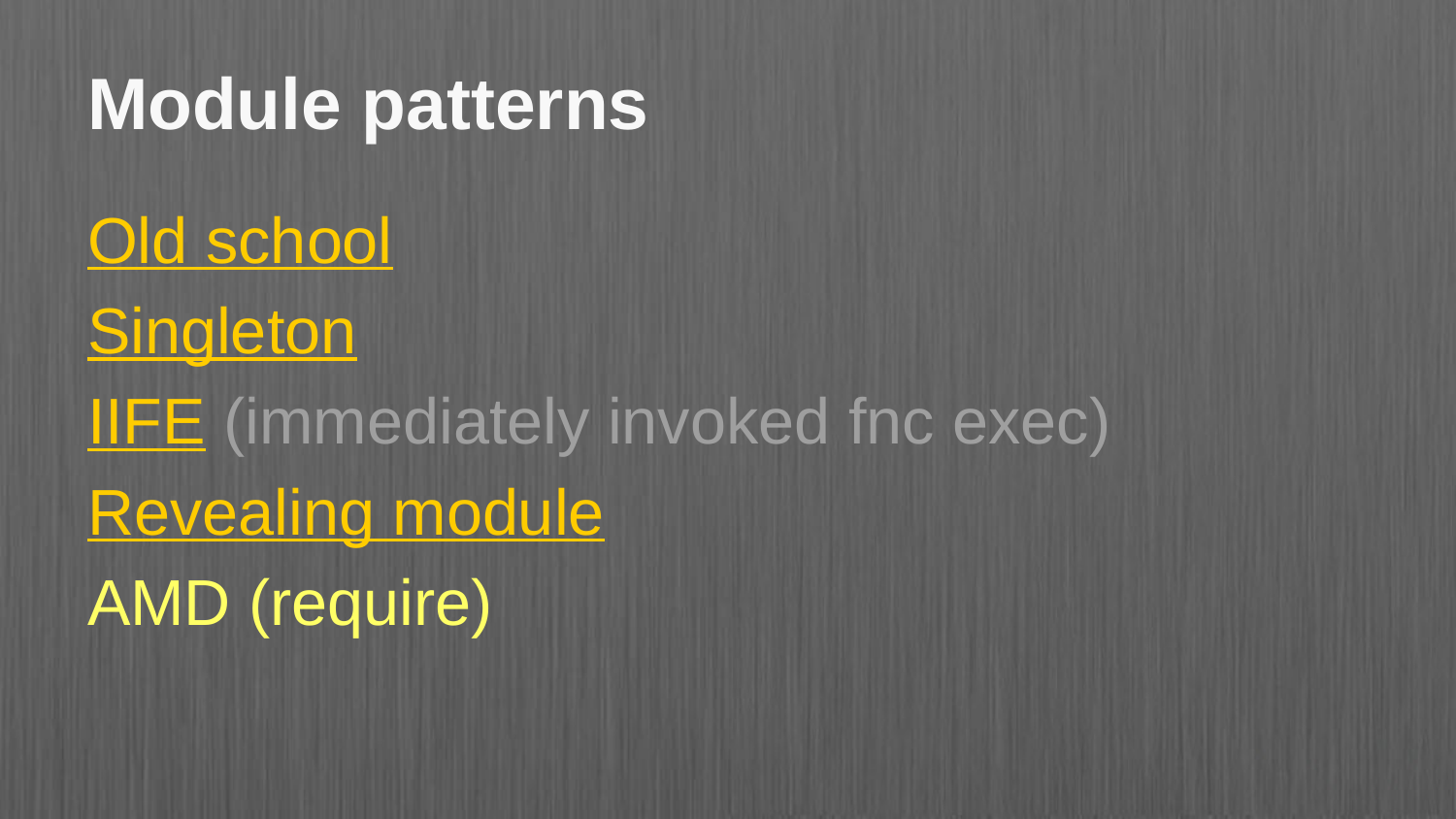

# Module patterns
Old school
Singleton
IIFE (immediately invoked fnc exec)
Revealing module
AMD (require)